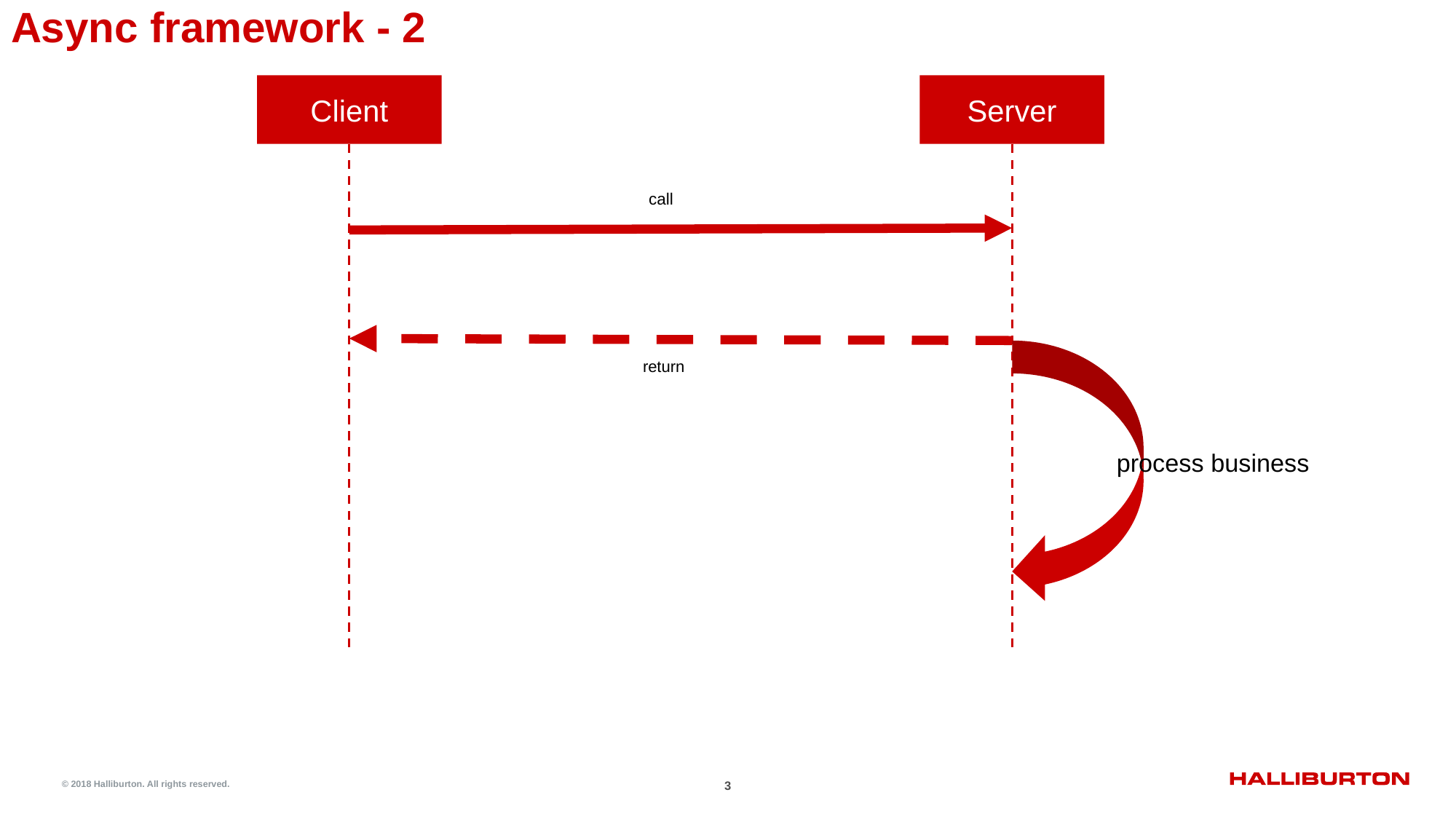

# Async framework - 2
Client
Server
call

return
process business